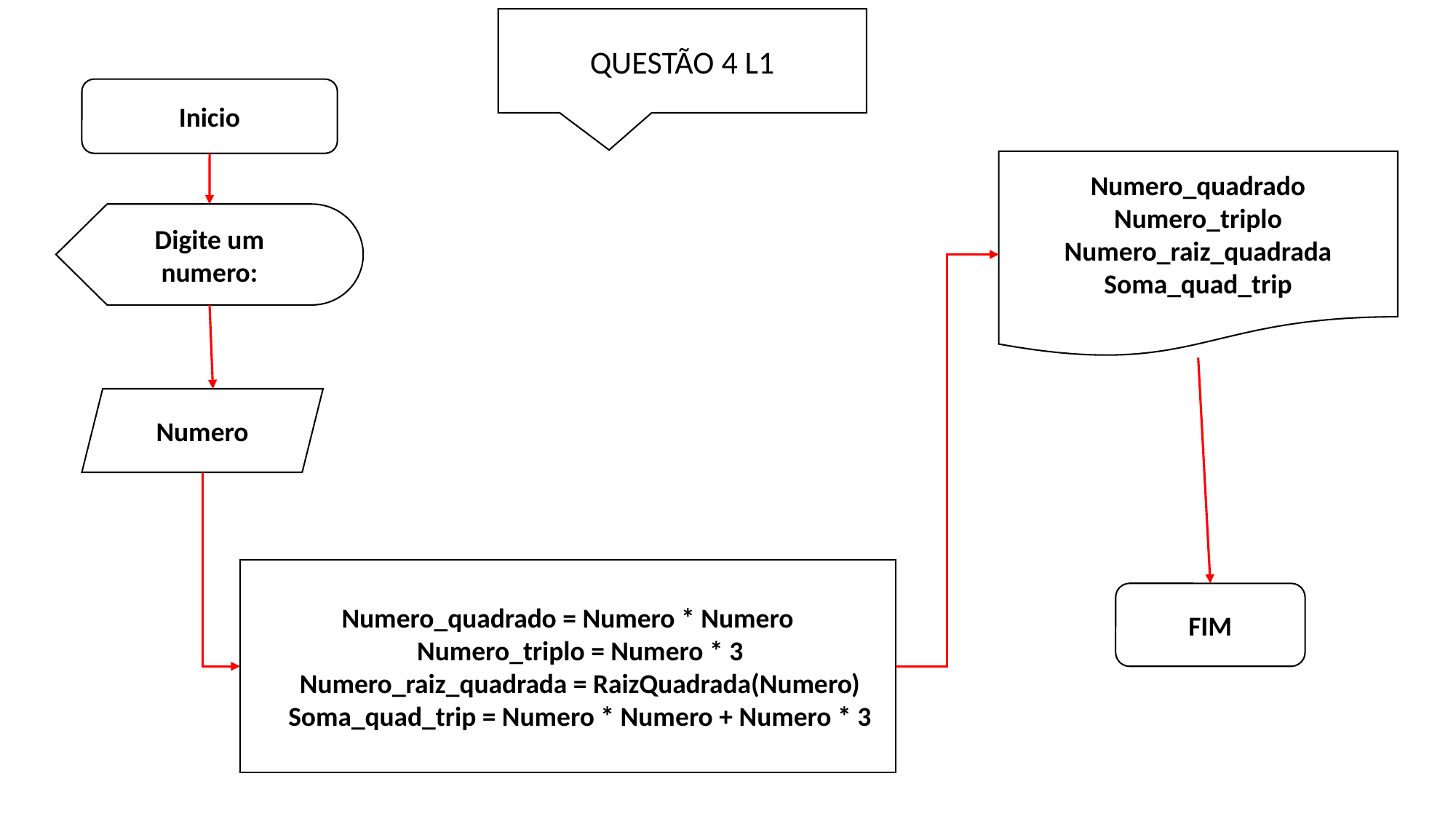

QUESTÃO 4 L1
Inicio
Numero_quadrado
Numero_triplo
Numero_raiz_quadrada
Soma_quad_trip
Digite um numero:
Numero
Numero_quadrado = Numero * Numero
    Numero_triplo = Numero * 3
    Numero_raiz_quadrada = RaizQuadrada(Numero)
    Soma_quad_trip = Numero * Numero + Numero * 3
FIM